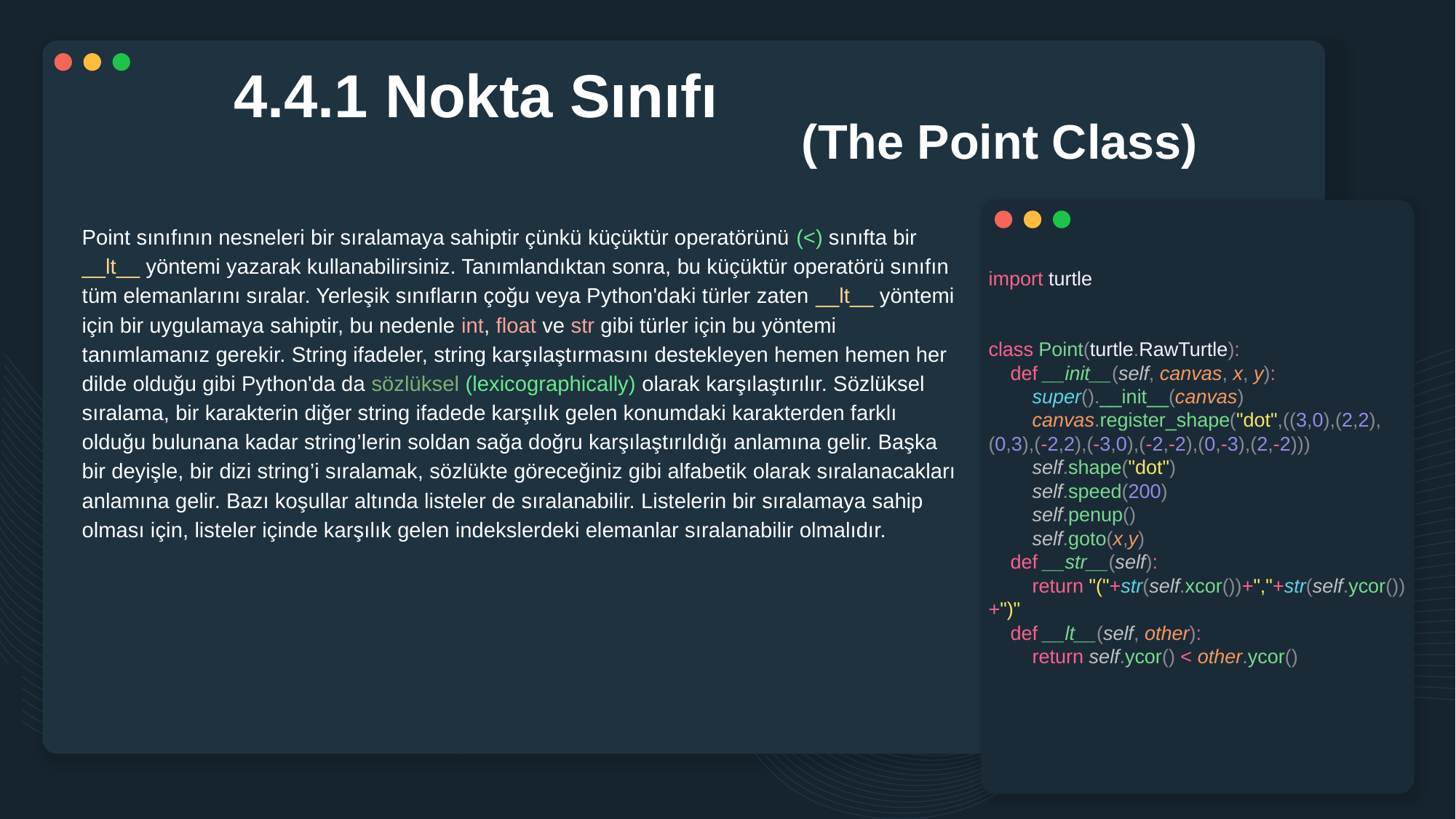

4.4.1 Nokta Sınıfı
(The Point Class)
Point sınıfının nesneleri bir sıralamaya sahiptir çünkü küçüktür operatörünü (<) sınıfta bir __lt__ yöntemi yazarak kullanabilirsiniz. Tanımlandıktan sonra, bu küçüktür operatörü sınıfın tüm elemanlarını sıralar. Yerleşik sınıfların çoğu veya Python'daki türler zaten __lt__ yöntemi için bir uygulamaya sahiptir, bu nedenle int, float ve str gibi türler için bu yöntemi tanımlamanız gerekir. String ifadeler, string karşılaştırmasını destekleyen hemen hemen her dilde olduğu gibi Python'da da sözlüksel (lexicographically) olarak karşılaştırılır. Sözlüksel sıralama, bir karakterin diğer string ifadede karşılık gelen konumdaki karakterden farklı olduğu bulunana kadar string’lerin soldan sağa doğru karşılaştırıldığı anlamına gelir. Başka bir deyişle, bir dizi string’i sıralamak, sözlükte göreceğiniz gibi alfabetik olarak sıralanacakları anlamına gelir. Bazı koşullar altında listeler de sıralanabilir. Listelerin bir sıralamaya sahip olması için, listeler içinde karşılık gelen indekslerdeki elemanlar sıralanabilir olmalıdır.
import turtle
class Point(turtle.RawTurtle):
    def __init__(self, canvas, x, y):
        super().__init__(canvas)
        canvas.register_shape("dot",((3,0),(2,2),(0,3),(-2,2),(-3,0),(-2,-2),(0,-3),(2,-2)))
        self.shape("dot")
        self.speed(200)
        self.penup()
        self.goto(x,y)
    def __str__(self):
        return "("+str(self.xcor())+","+str(self.ycor())+")"
    def __lt__(self, other):
        return self.ycor() < other.ycor()